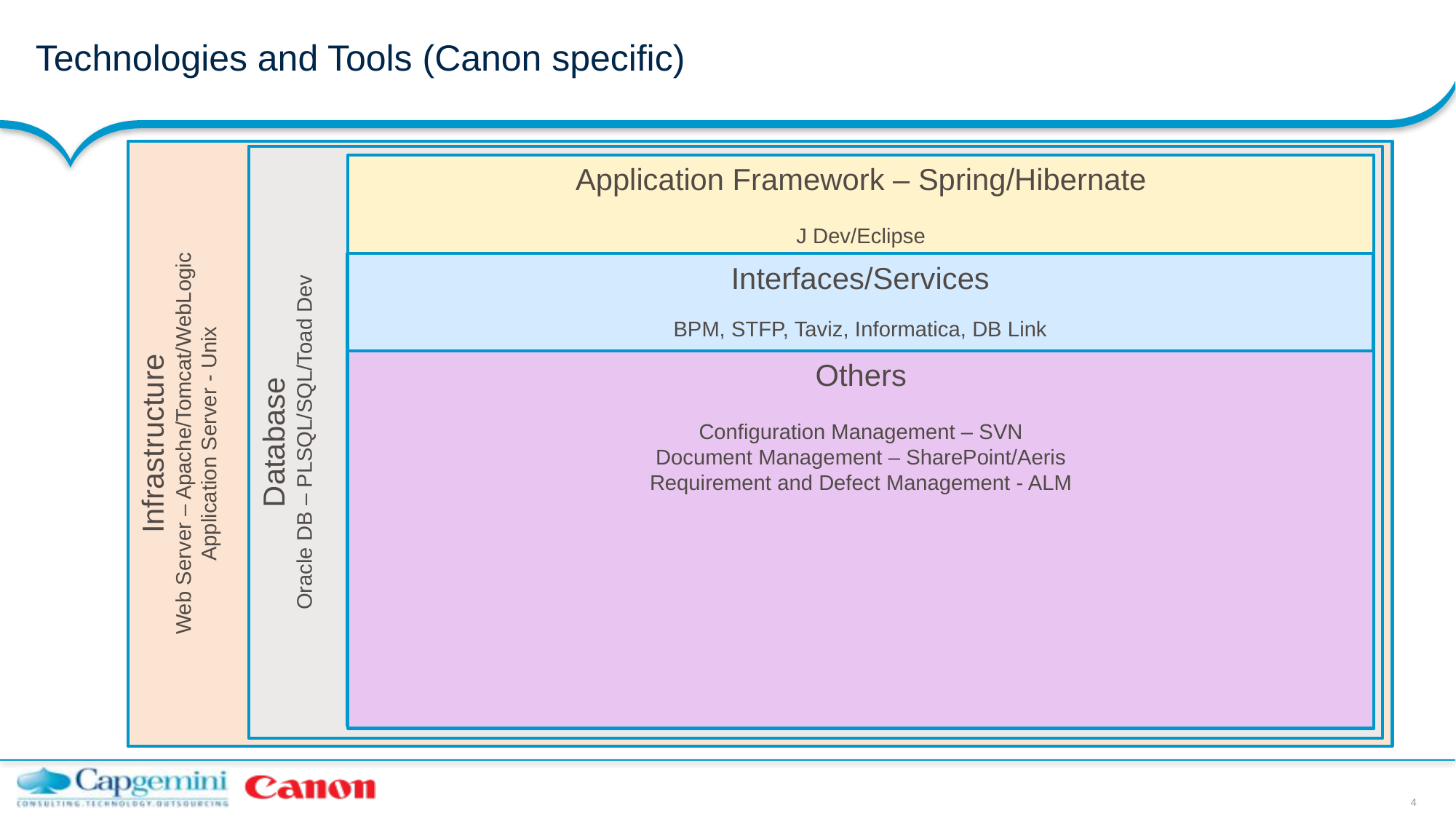

# Technologies and Tools (Canon specific)
Infrastructure
Web Server – Apache/Tomcat/WebLogic
Application Server - Unix
Database
Oracle DB – PLSQL/SQL/Toad Dev
Application Framework – Spring/Hibernate
J Dev/Eclipse
Interfaces/Services
BPM, STFP, Taviz, Informatica, DB Link
Others
Configuration Management – SVN
Document Management – SharePoint/Aeris
Requirement and Defect Management - ALM